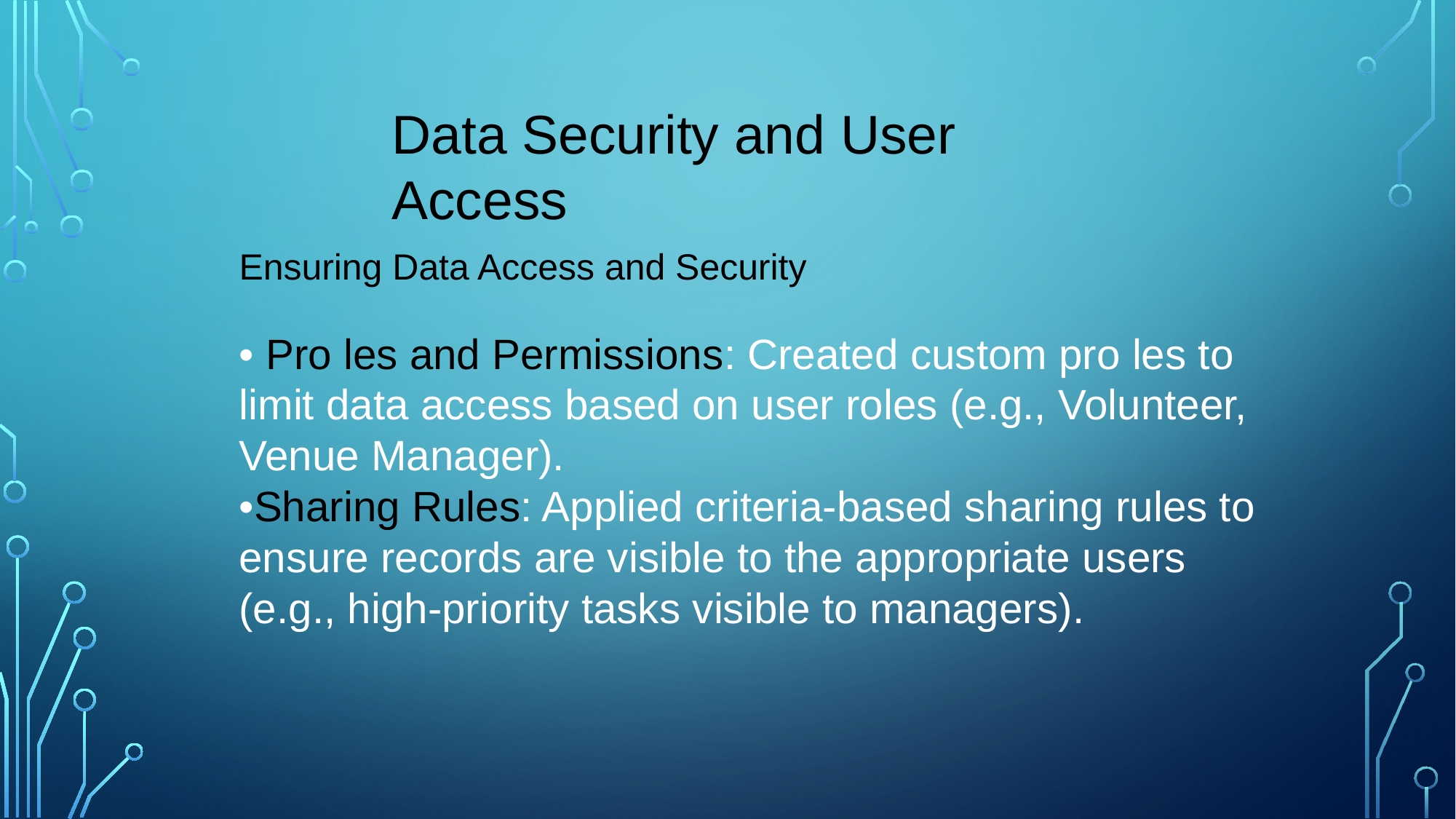

Data Security and User Access
Ensuring Data Access and Security
• Pro les and Permissions: Created custom pro les to limit data access based on user roles (e.g., Volunteer, Venue Manager).
•Sharing Rules: Applied criteria-based sharing rules to ensure records are visible to the appropriate users (e.g., high-priority tasks visible to managers).